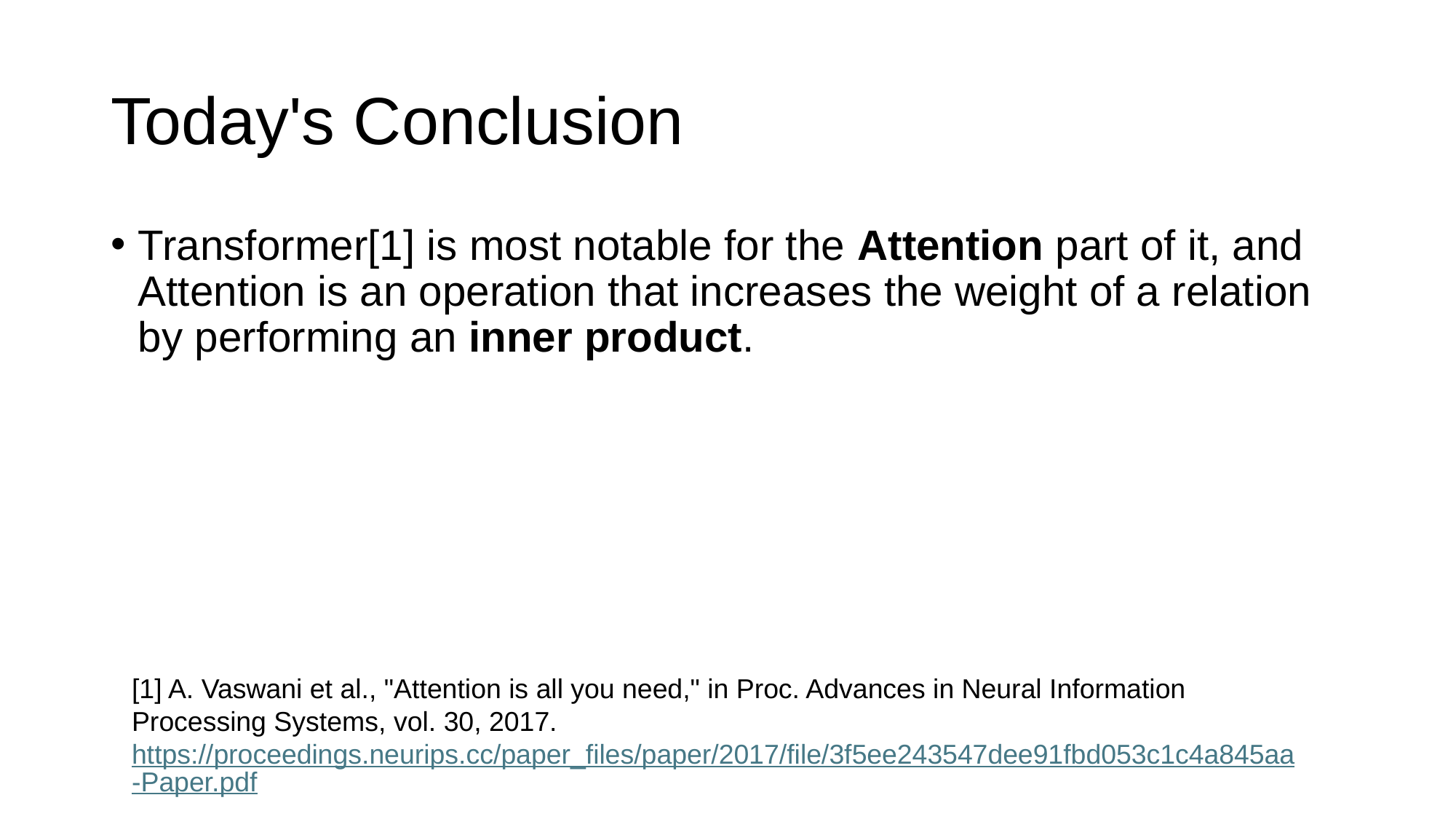

# Today's Conclusion
Transformer[1] is most notable for the Attention part of it, and Attention is an operation that increases the weight of a relation by performing an inner product.
[1] A. Vaswani et al., "Attention is all you need," in Proc. Advances in Neural Information Processing Systems, vol. 30, 2017.
https://proceedings.neurips.cc/paper_files/paper/2017/file/3f5ee243547dee91fbd053c1c4a845aa-Paper.pdf